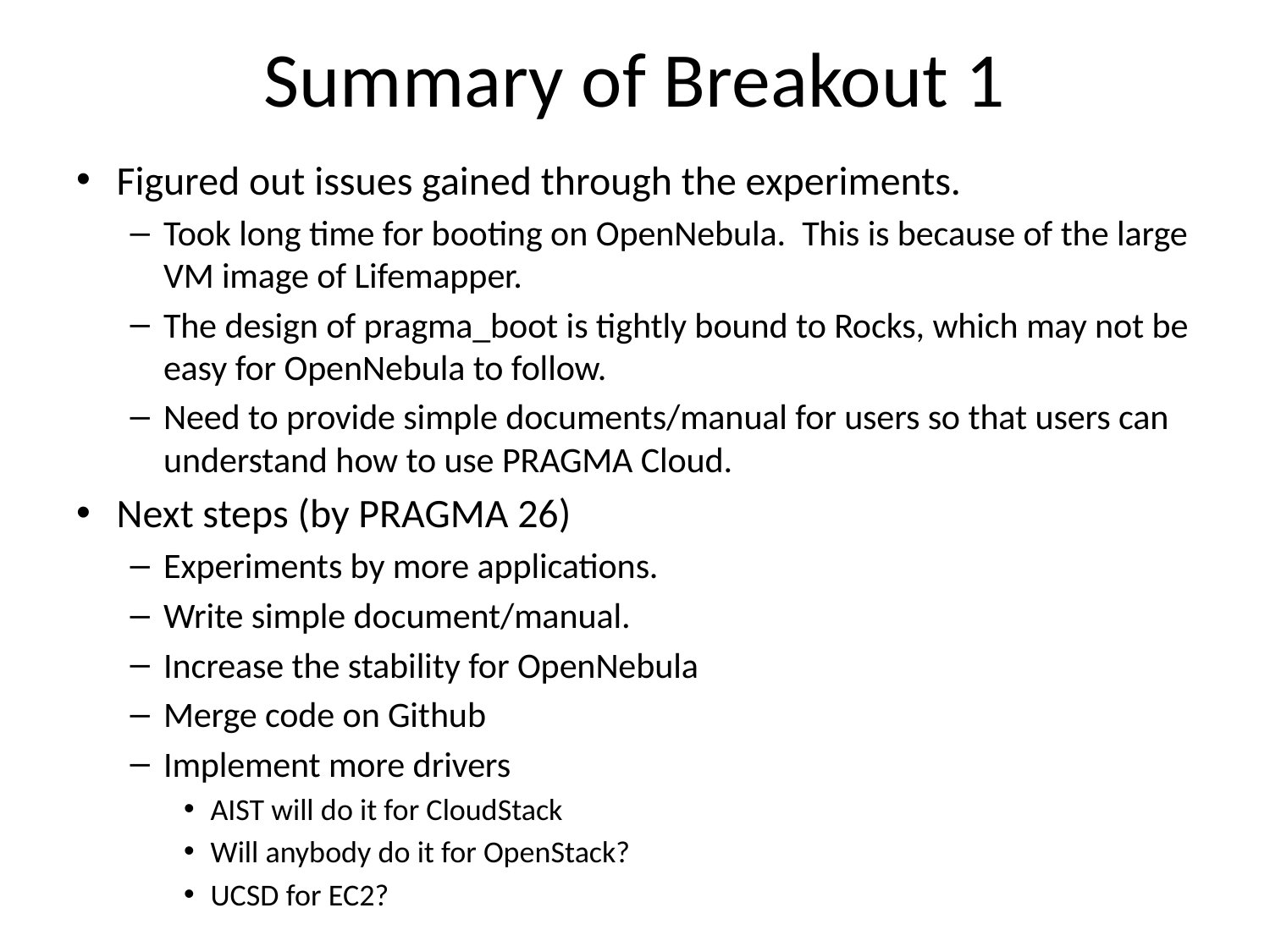

# Summary of Breakout 1
Figured out issues gained through the experiments.
Took long time for booting on OpenNebula.  This is because of the large VM image of Lifemapper.
The design of pragma_boot is tightly bound to Rocks, which may not be easy for OpenNebula to follow.
Need to provide simple documents/manual for users so that users can understand how to use PRAGMA Cloud.
Next steps (by PRAGMA 26)
Experiments by more applications.
Write simple document/manual.
Increase the stability for OpenNebula
Merge code on Github
Implement more drivers
AIST will do it for CloudStack
Will anybody do it for OpenStack?
UCSD for EC2?